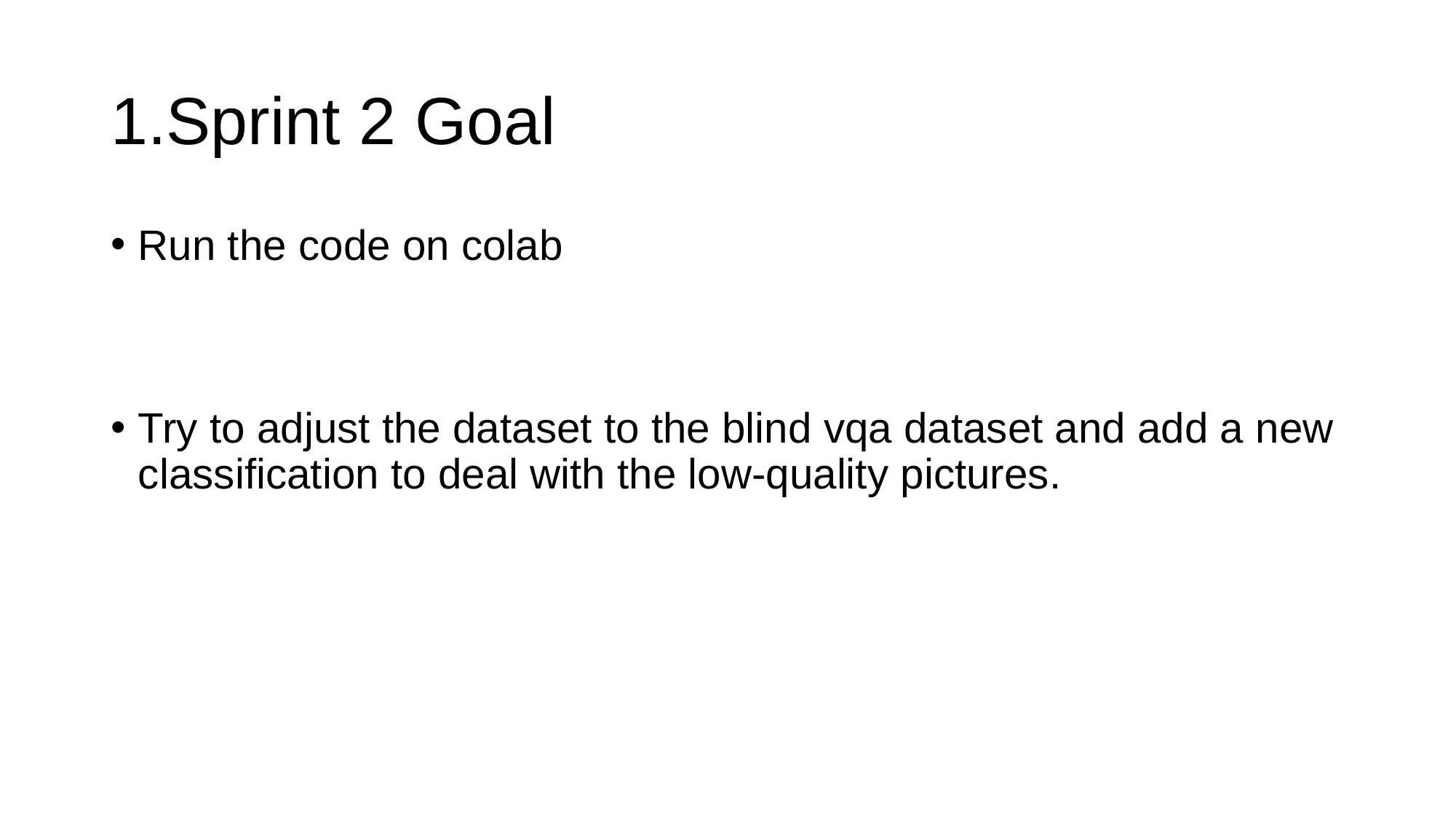

# 1.Sprint 2 Goal
Run the code on colab

Try to adjust the dataset to the blind vqa dataset and add a new classification to deal with the low-quality pictures.